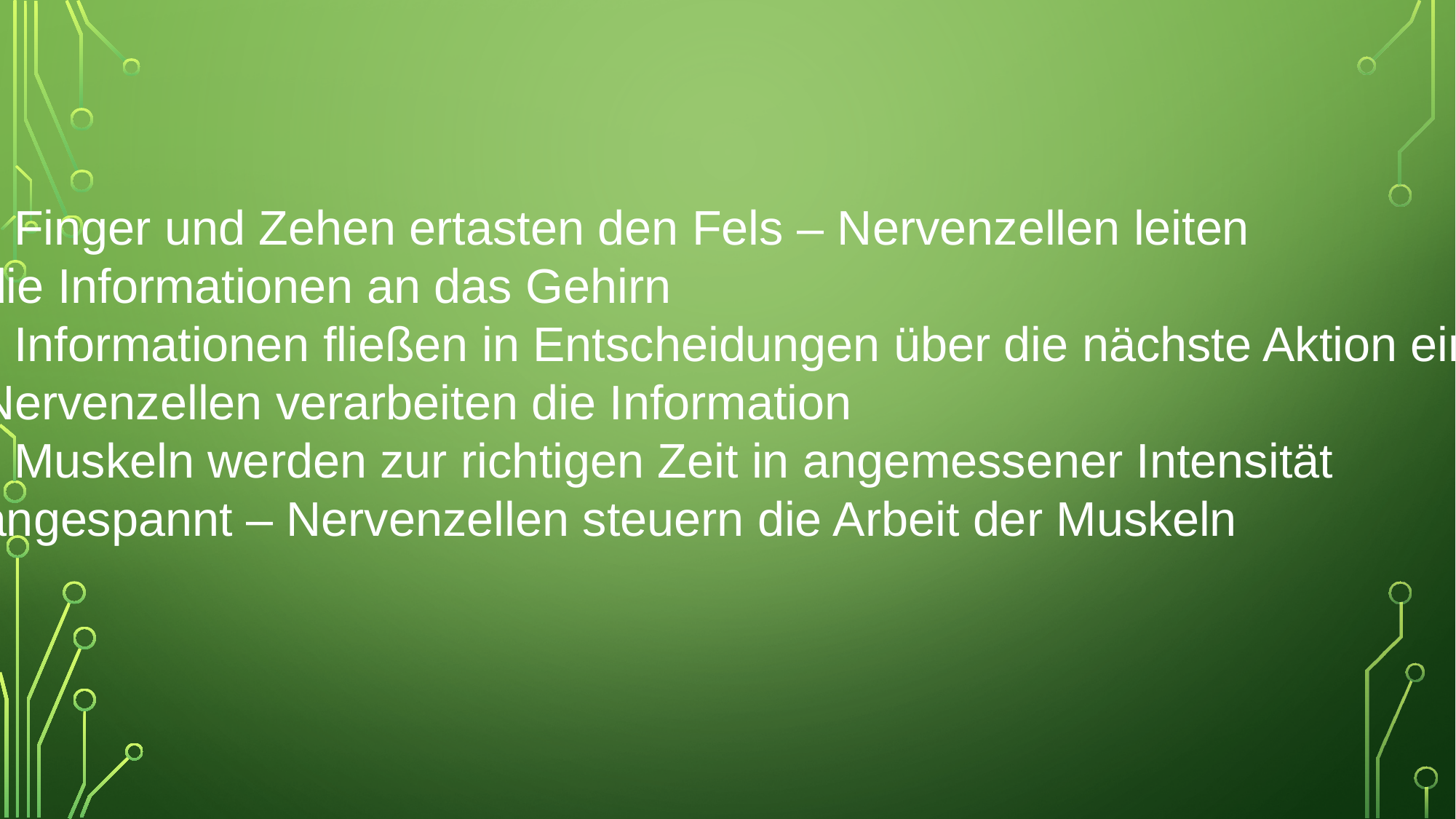

Finger und Zehen ertasten den Fels – Nervenzellen leiten
die Informationen an das Gehirn
Informationen fließen in Entscheidungen über die nächste Aktion ein -
Nervenzellen verarbeiten die Information
Muskeln werden zur richtigen Zeit in angemessener Intensität
angespannt – Nervenzellen steuern die Arbeit der Muskeln